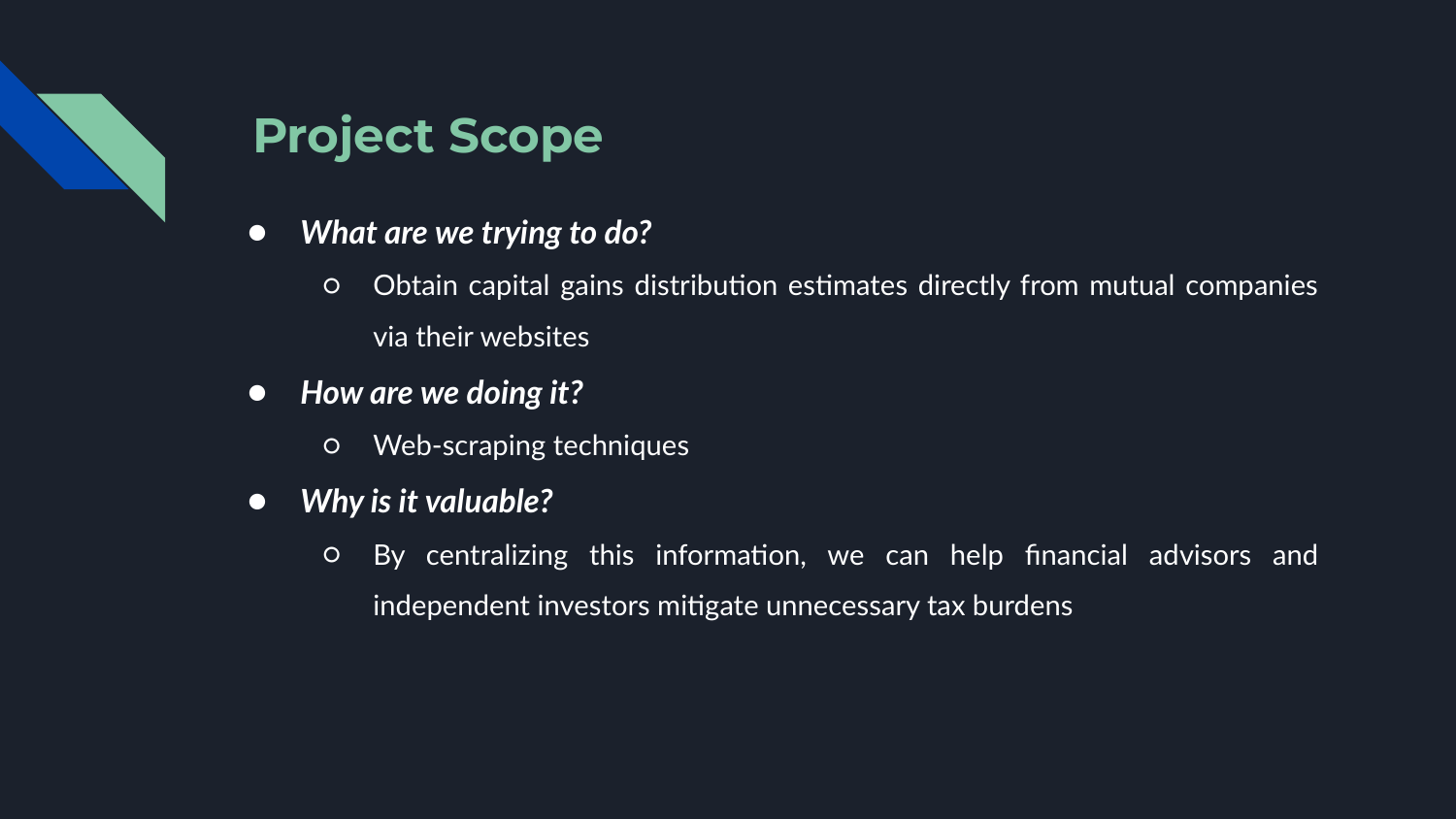

# Project Scope
What are we trying to do?
Obtain capital gains distribution estimates directly from mutual companies via their websites
How are we doing it?
Web-scraping techniques
Why is it valuable?
By centralizing this information, we can help financial advisors and independent investors mitigate unnecessary tax burdens